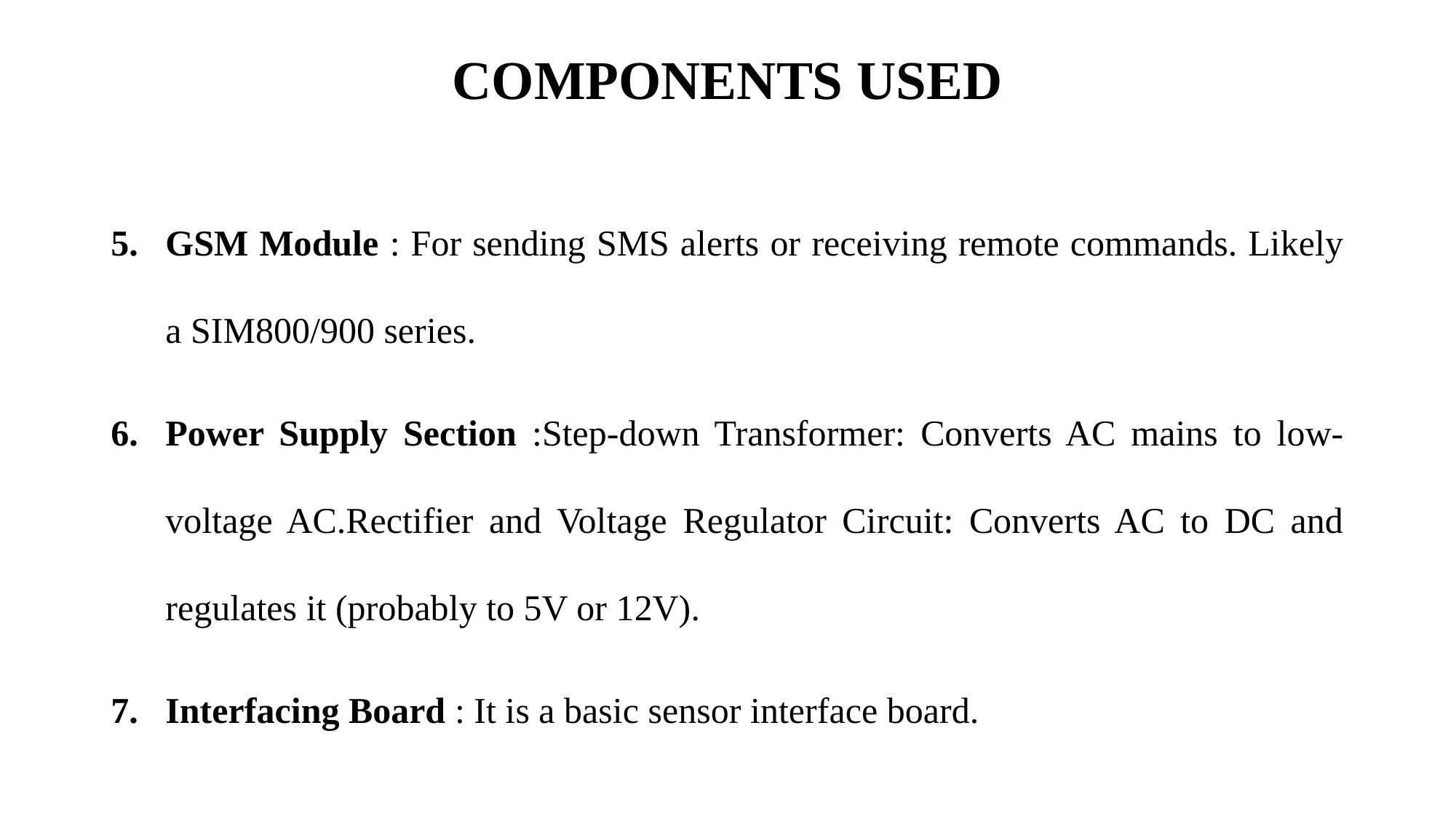

# COMPONENTS USED
GSM Module : For sending SMS alerts or receiving remote commands. Likely a SIM800/900 series.
Power Supply Section :Step-down Transformer: Converts AC mains to low-voltage AC.Rectifier and Voltage Regulator Circuit: Converts AC to DC and regulates it (probably to 5V or 12V).
Interfacing Board : It is a basic sensor interface board.